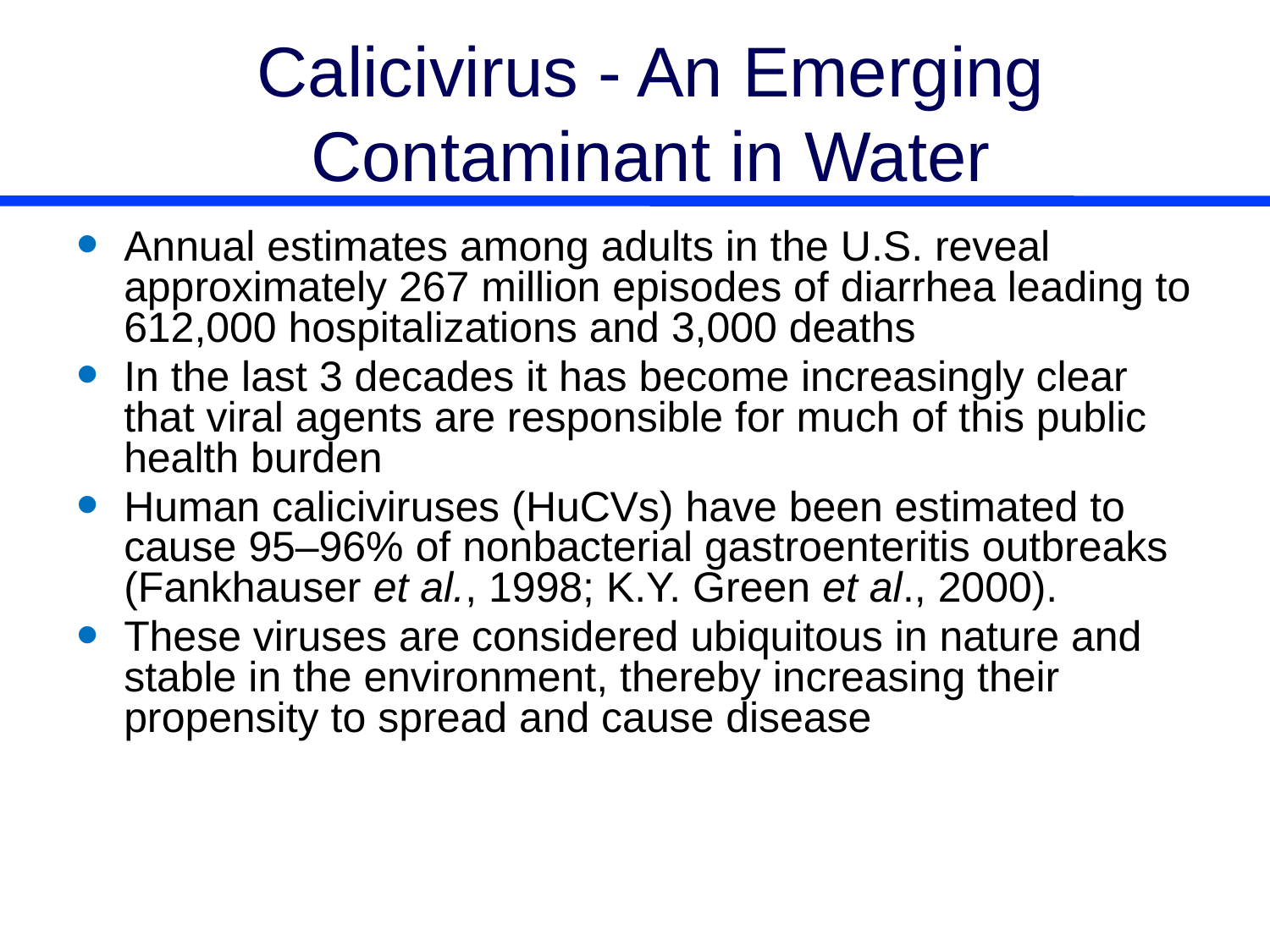

# Calicivirus - An Emerging Contaminant in Water
Annual estimates among adults in the U.S. reveal approximately 267 million episodes of diarrhea leading to 612,000 hospitalizations and 3,000 deaths
In the last 3 decades it has become increasingly clear that viral agents are responsible for much of this public health burden
Human caliciviruses (HuCVs) have been estimated to cause 95–96% of nonbacterial gastroenteritis outbreaks (Fankhauser et al., 1998; K.Y. Green et al., 2000).
These viruses are considered ubiquitous in nature and stable in the environment, thereby increasing their propensity to spread and cause disease